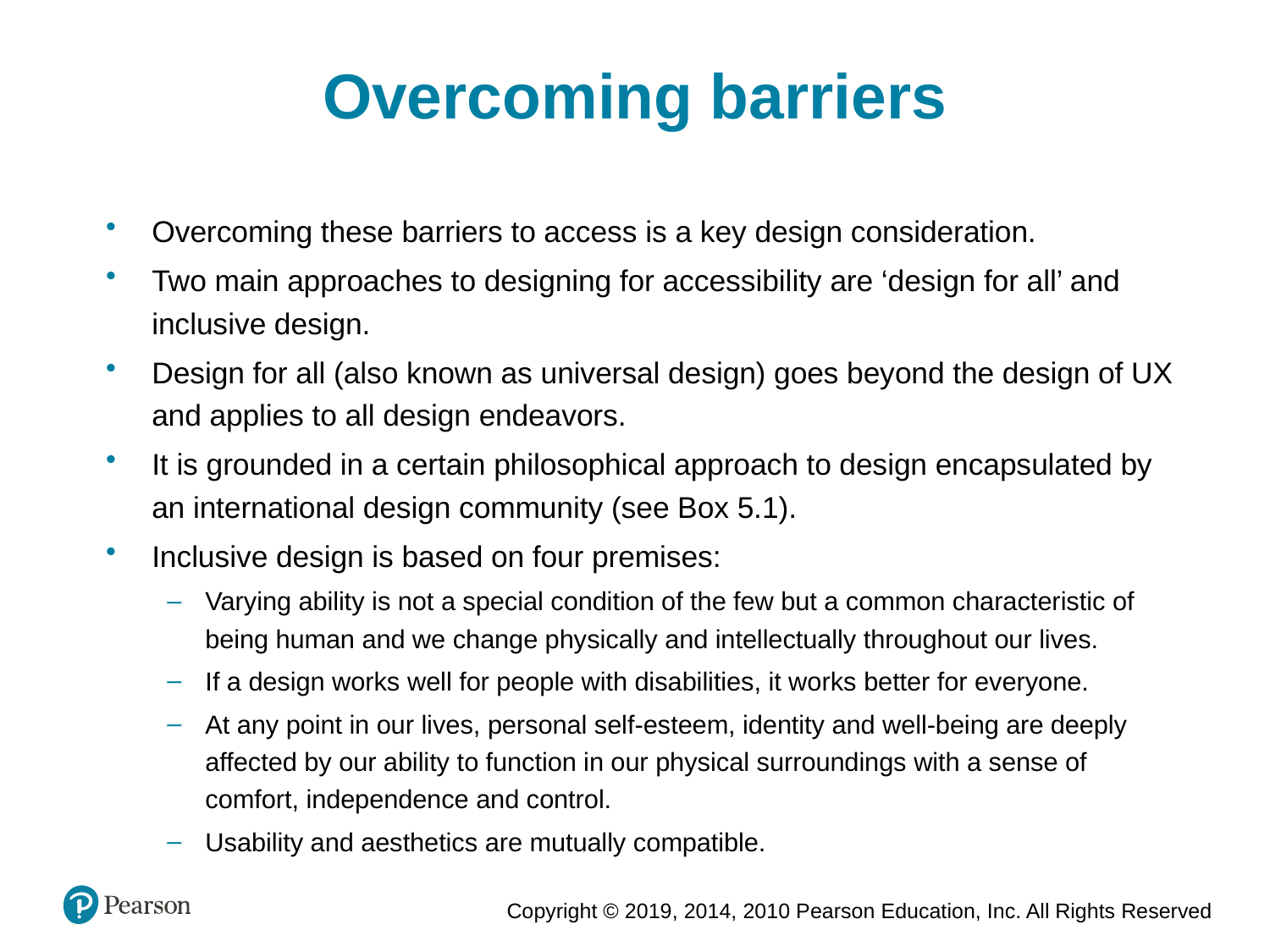

Overcoming barriers
Overcoming these barriers to access is a key design consideration.
Two main approaches to designing for accessibility are ‘design for all’ and inclusive design.
Design for all (also known as universal design) goes beyond the design of UX and applies to all design endeavors.
It is grounded in a certain philosophical approach to design encapsulated by an international design community (see Box 5.1).
Inclusive design is based on four premises:
Varying ability is not a special condition of the few but a common characteristic of being human and we change physically and intellectually throughout our lives.
If a design works well for people with disabilities, it works better for everyone.
At any point in our lives, personal self-esteem, identity and well-being are deeply affected by our ability to function in our physical surroundings with a sense of comfort, independence and control.
Usability and aesthetics are mutually compatible.